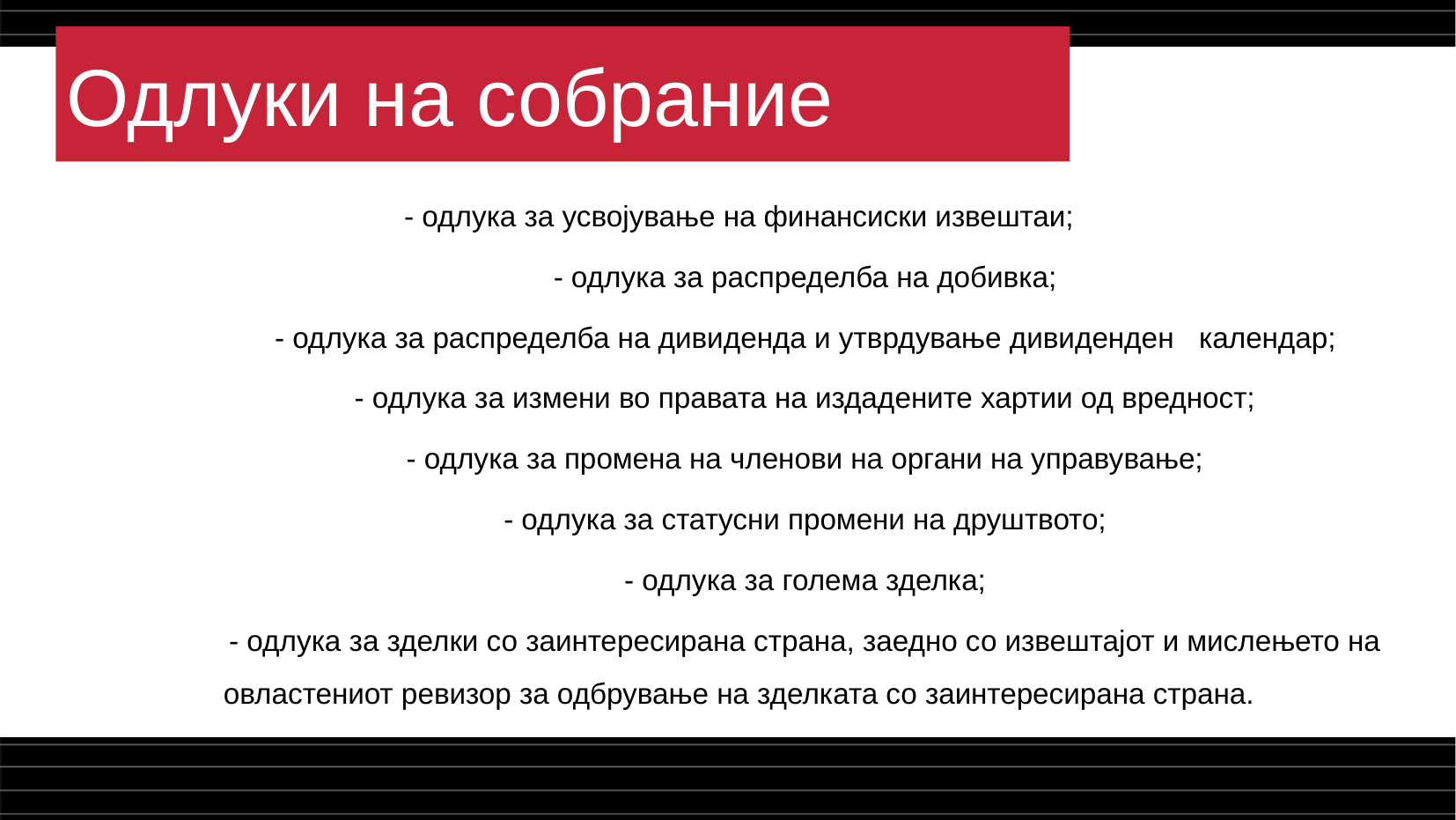

Одлуки на собрание
- одлука за усвојување на финансиски извештаи;
	- одлука за распределба на добивка;
	- одлука за распределба на дивиденда и утврдување дивиденден 	календар;
	- одлука за измени во правата на издадените хартии од вредност;
	- одлука за промена на членови на органи на управување;
	- одлука за статусни промени на друштвото;
	- одлука за голема зделка;
	- одлука за зделки со заинтересиранa странa, заедно со извештајот и мислењето на овластениот ревизор за одбрување на зделката со заинтересирана страна.